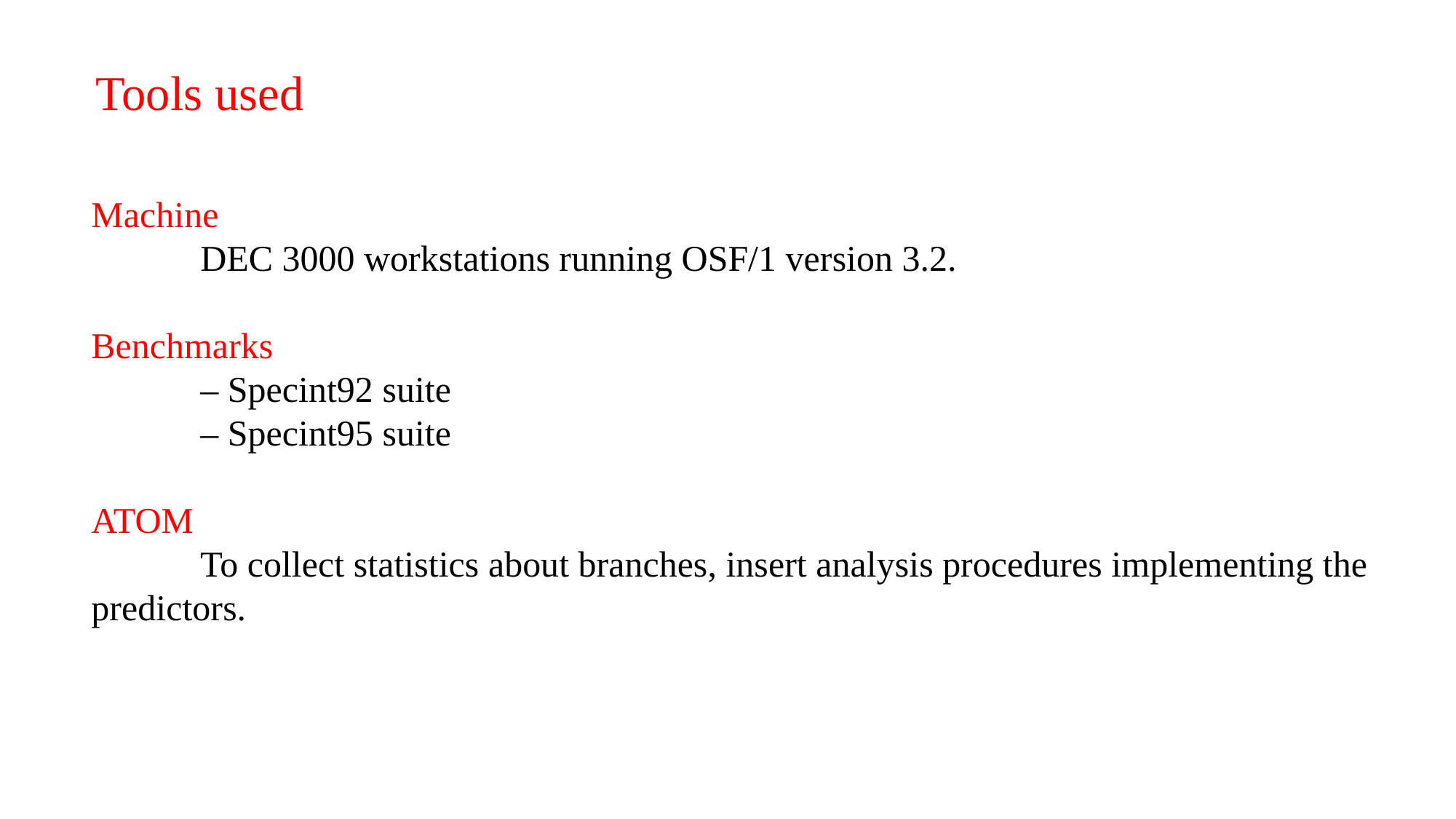

Tools used
Machine
	DEC 3000 workstations running OSF/1 version 3.2.

Benchmarks
	– Specint92 suite
	– Specint95 suite

ATOM
	To collect statistics about branches, insert analysis procedures implementing the predictors.